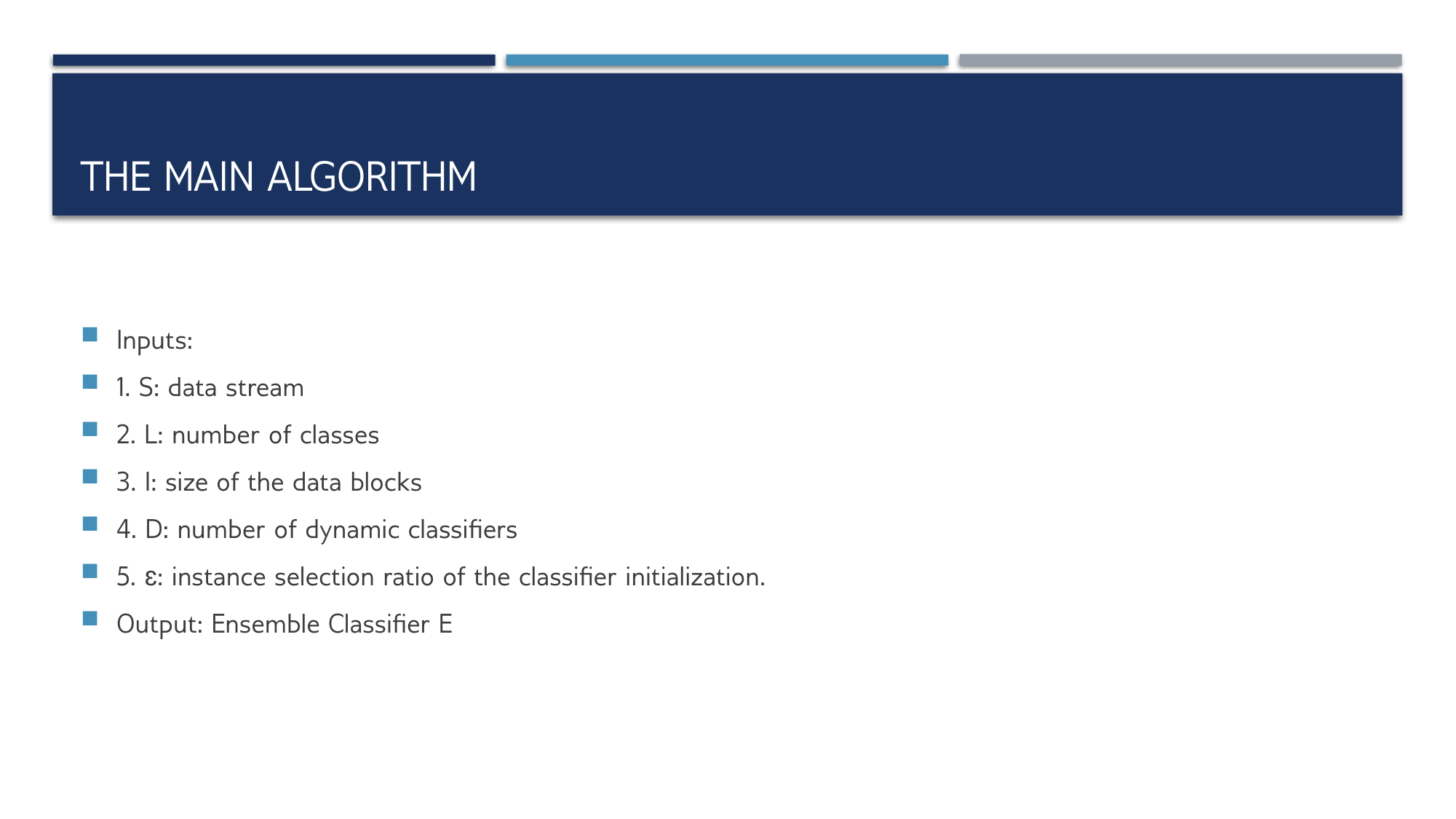

# The Main algorithm
Inputs:
1. S: data stream
2. L: number of classes
3. I: size of the data blocks
4. D: number of dynamic classifiers
5. ɛ: instance selection ratio of the classifier initialization.
Output: Ensemble Classifier E